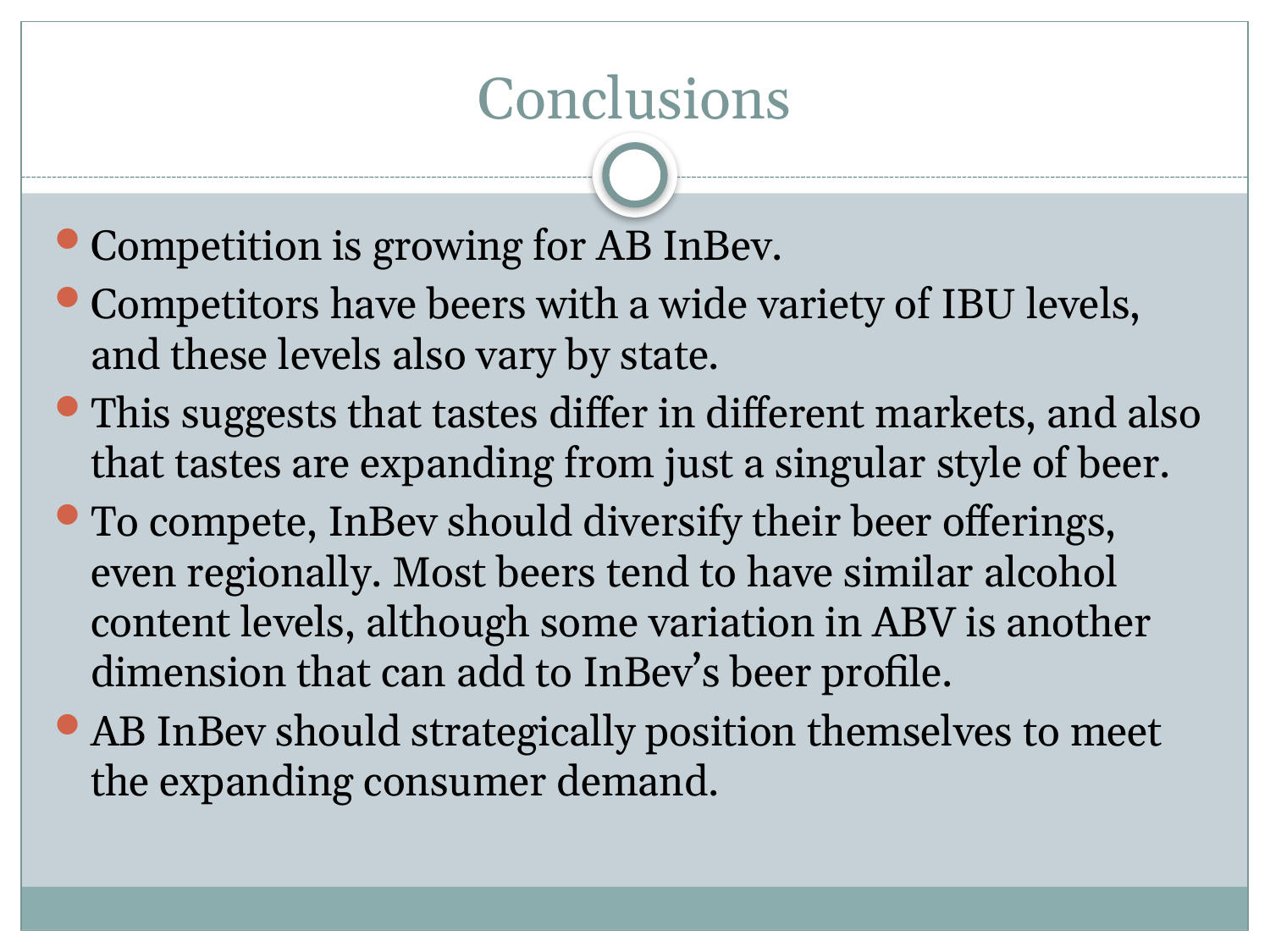

# Conclusions
Competition is growing for AB InBev.
Competitors have beers with a wide variety of IBU levels, and these levels also vary by state.
This suggests that tastes differ in different markets, and also that tastes are expanding from just a singular style of beer.
To compete, InBev should diversify their beer offerings, even regionally. Most beers tend to have similar alcohol content levels, although some variation in ABV is another dimension that can add to InBev’s beer profile.
AB InBev should strategically position themselves to meet the expanding consumer demand.